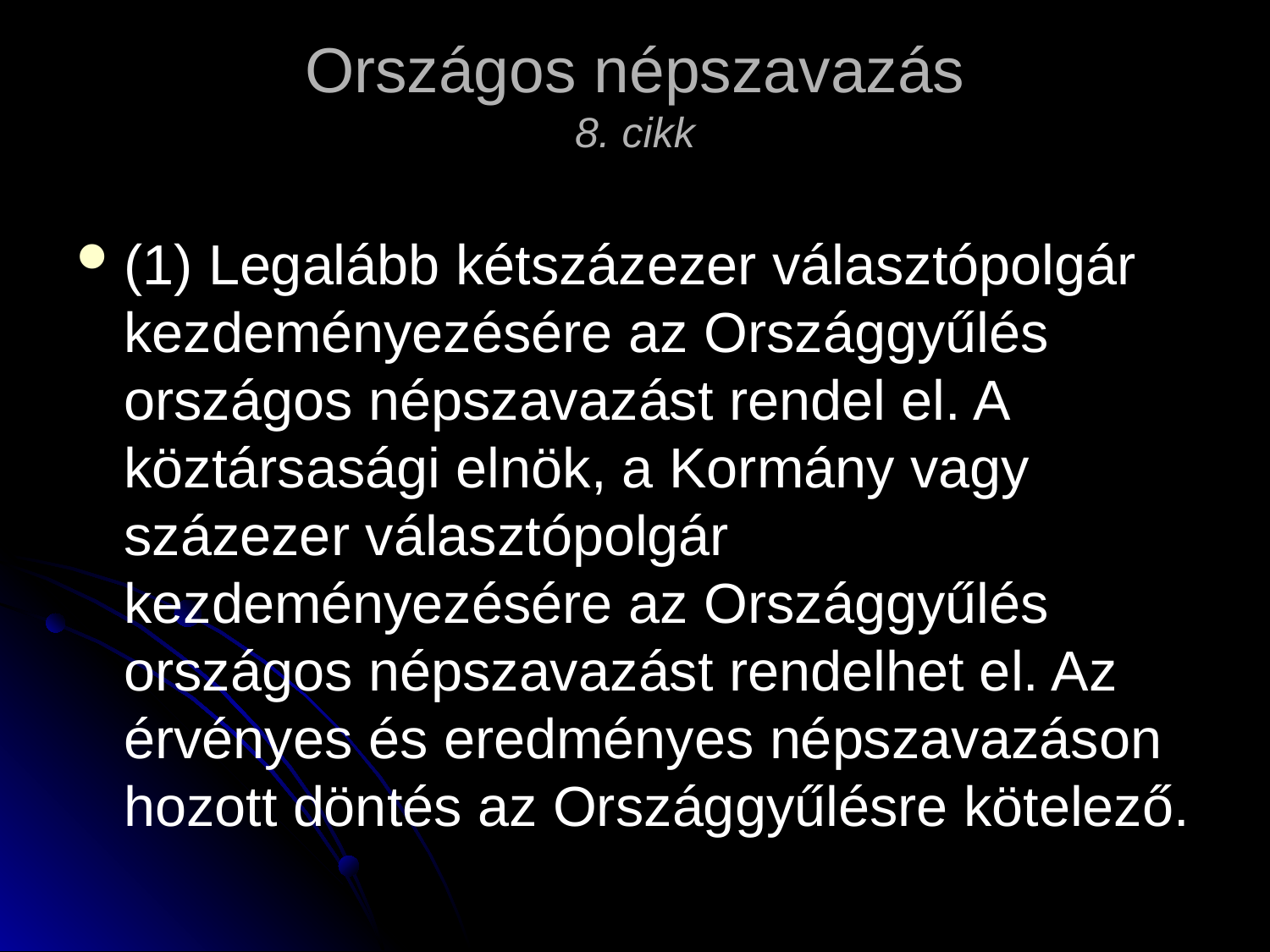

# Országos népszavazás 8. cikk
(1) Legalább kétszázezer választópolgár kezdeményezésére az Országgyűlés országos népszavazást rendel el. A köztársasági elnök, a Kormány vagy százezer választópolgár kezdeményezésére az Országgyűlés országos népszavazást rendelhet el. Az érvényes és eredményes népszavazáson hozott döntés az Országgyűlésre kötelező.